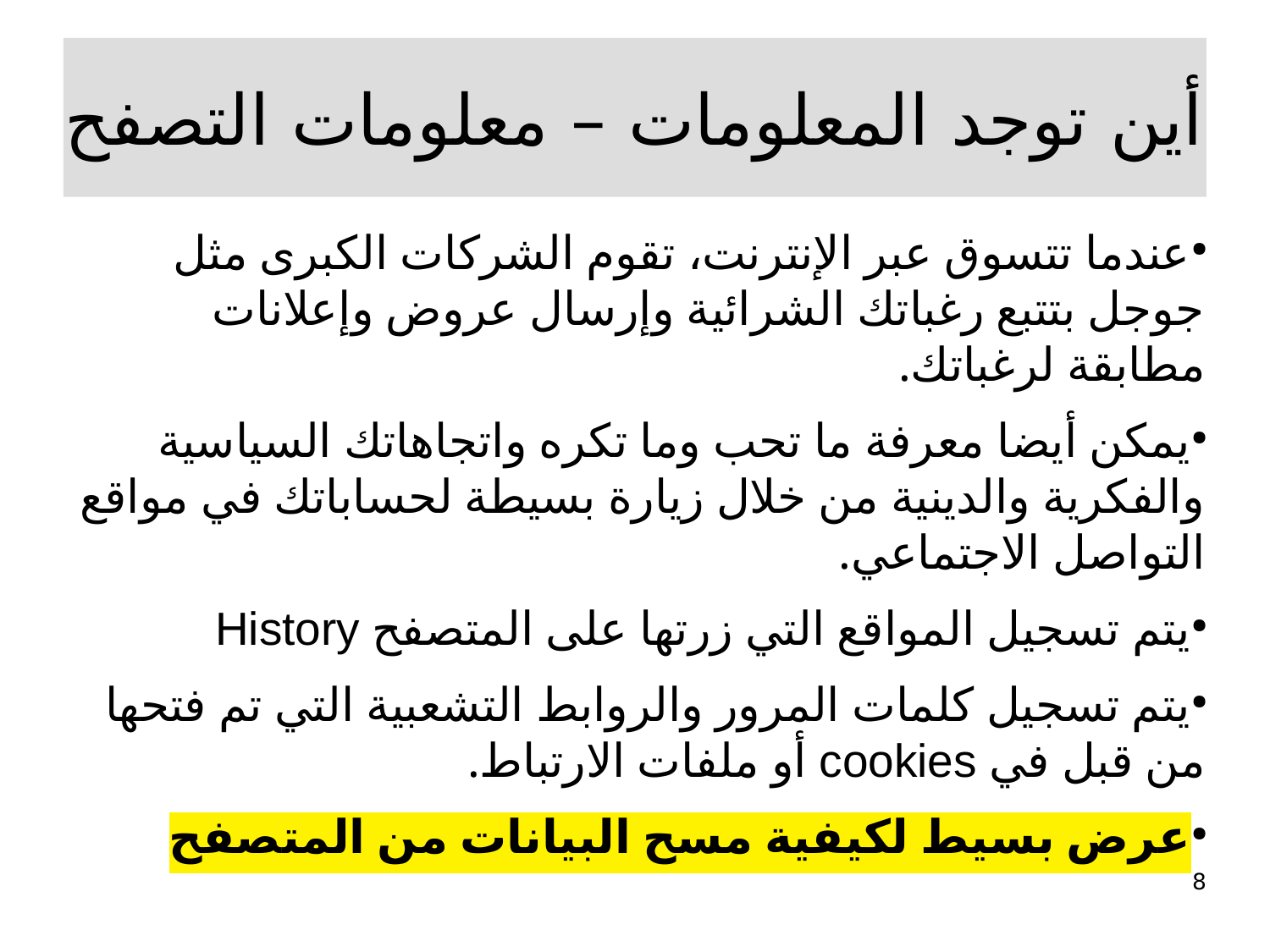

أين توجد المعلومات – معلومات التصفح
عندما تتسوق عبر الإنترنت، تقوم الشركات الكبرى مثل جوجل بتتبع رغباتك الشرائية وإرسال عروض وإعلانات مطابقة لرغباتك.
يمكن أيضا معرفة ما تحب وما تكره واتجاهاتك السياسية والفكرية والدينية من خلال زيارة بسيطة لحساباتك في مواقع التواصل الاجتماعي.
يتم تسجيل المواقع التي زرتها على المتصفح History
يتم تسجيل كلمات المرور والروابط التشعبية التي تم فتحها من قبل في cookies أو ملفات الارتباط.
عرض بسيط لكيفية مسح البيانات من المتصفح
8